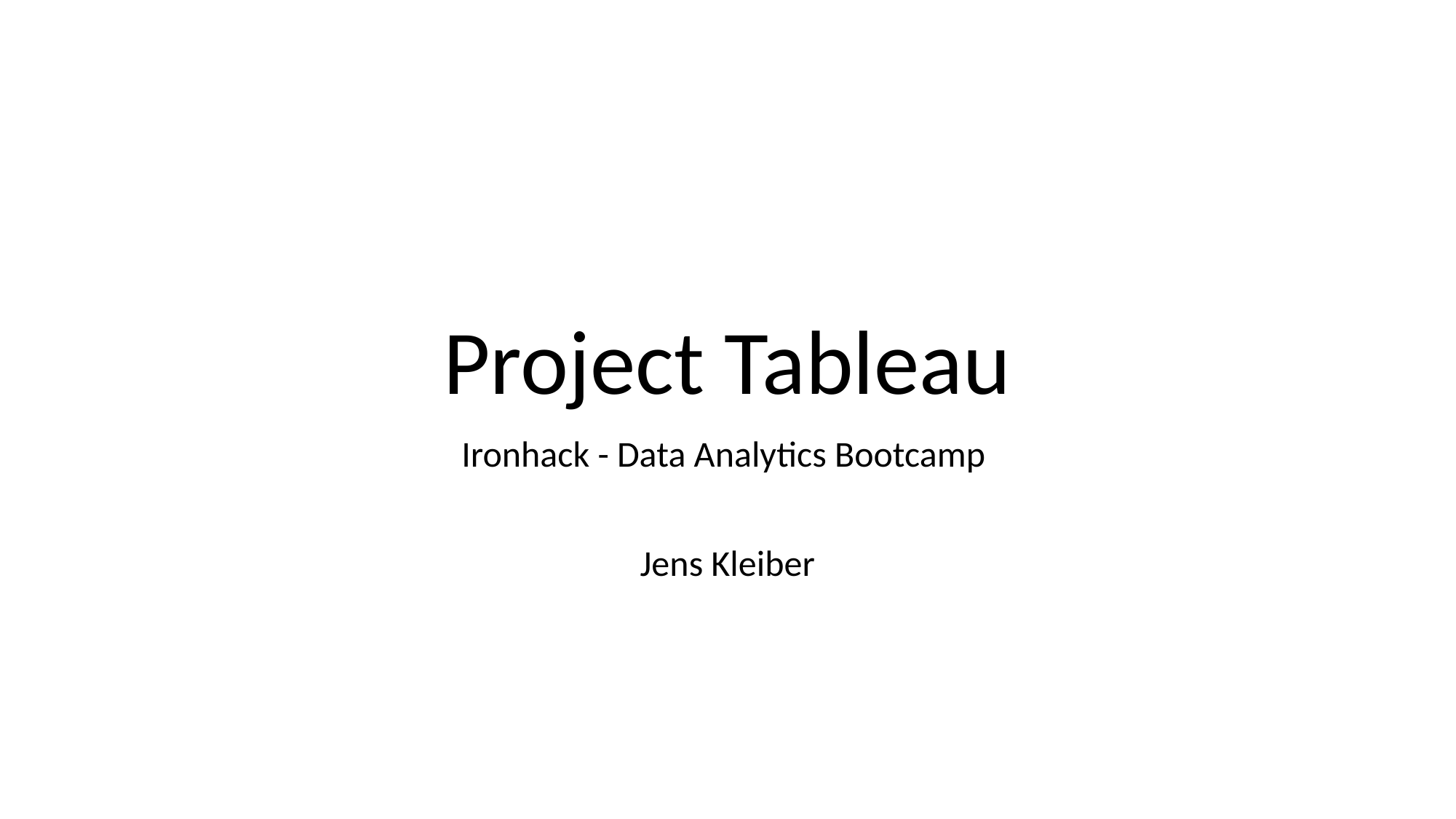

# Project Tableau
Ironhack - Data Analytics Bootcamp

Jens Kleiber